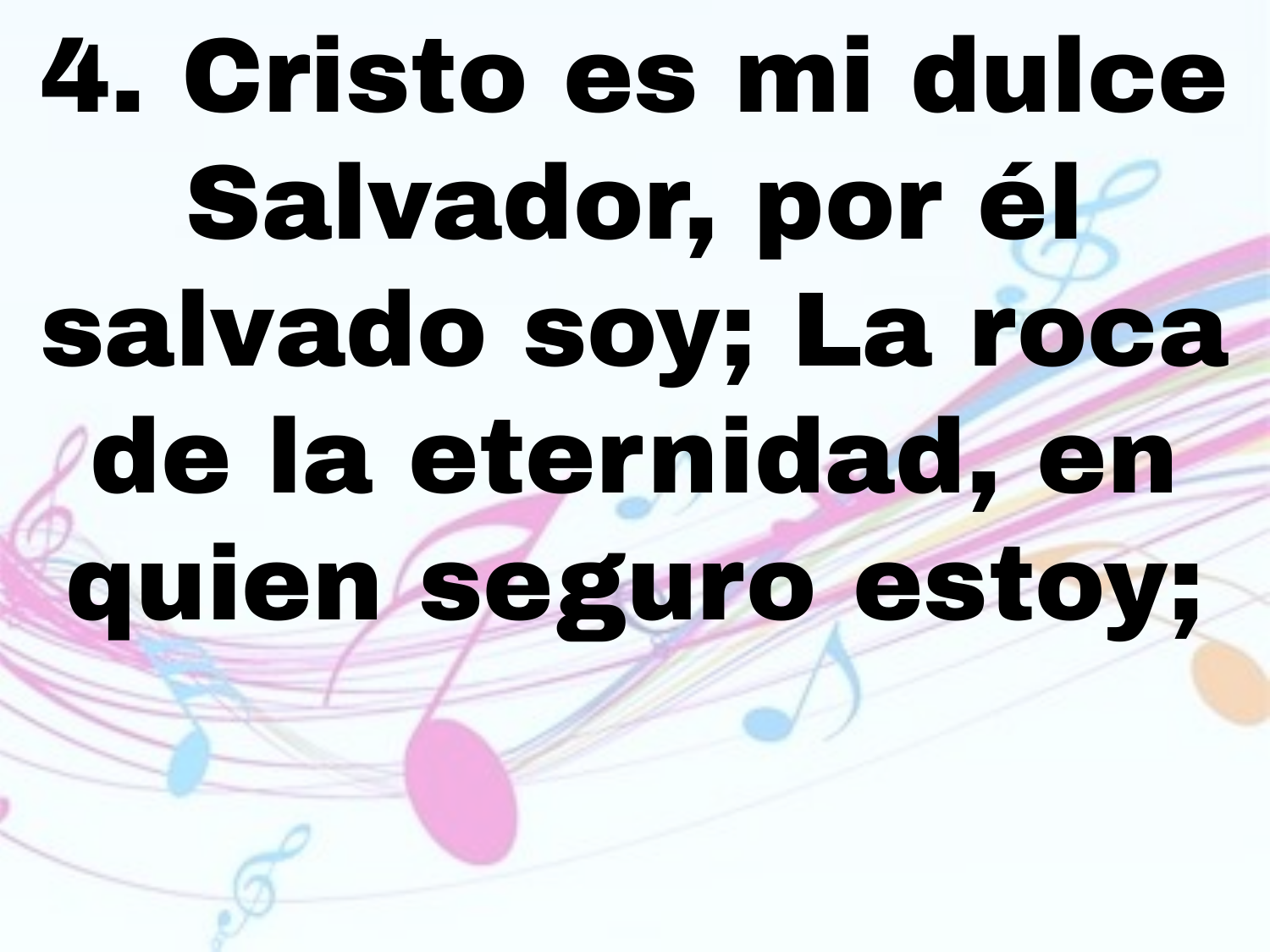

4. Cristo es mi dulce Salvador, por él salvado soy; La roca de la eternidad, en quien seguro estoy;